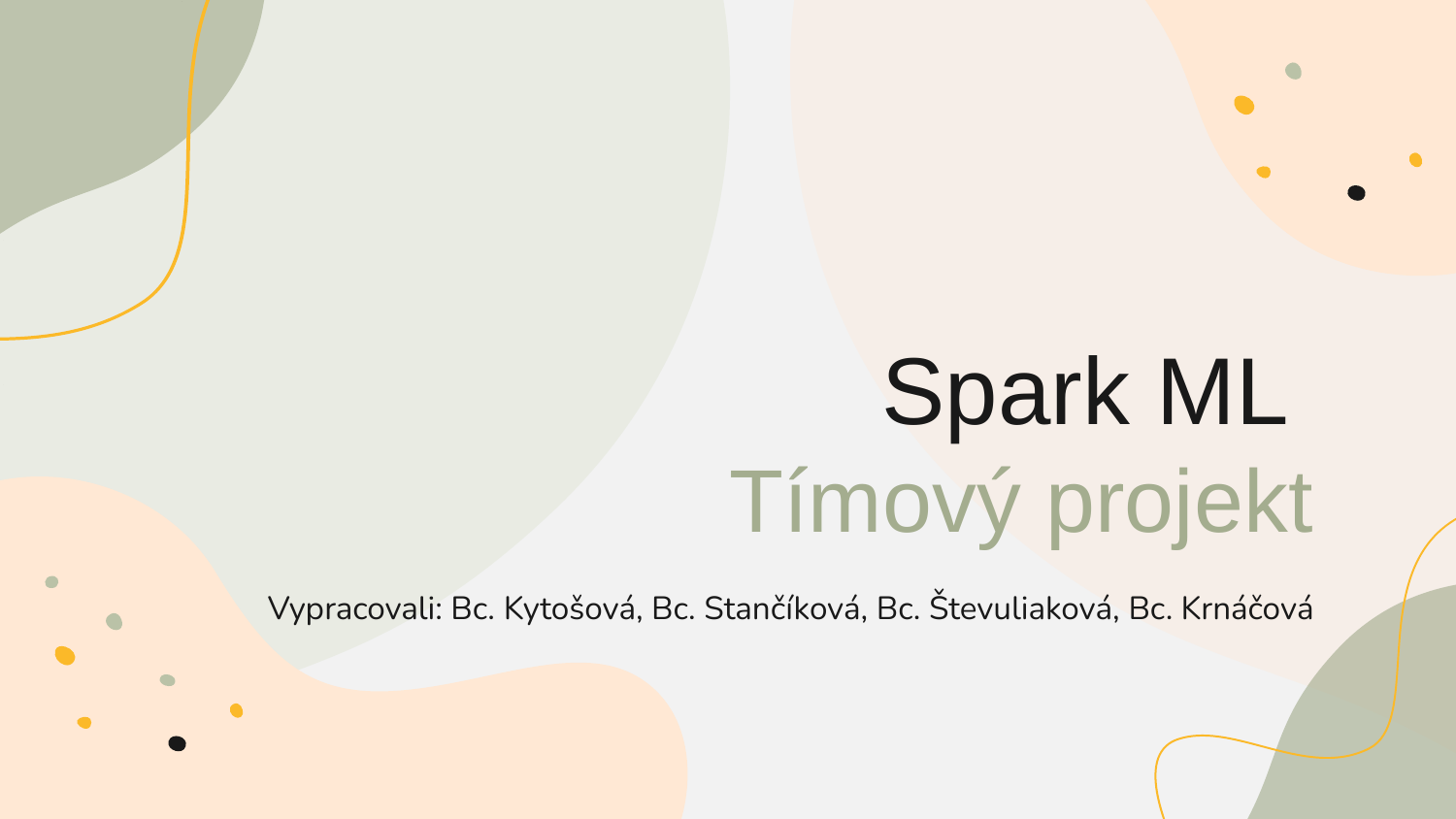

# Spark ML Tímový projekt
Vypracovali: Bc. Kytošová, Bc. Stančíková, Bc. Števuliaková, Bc. Krnáčová